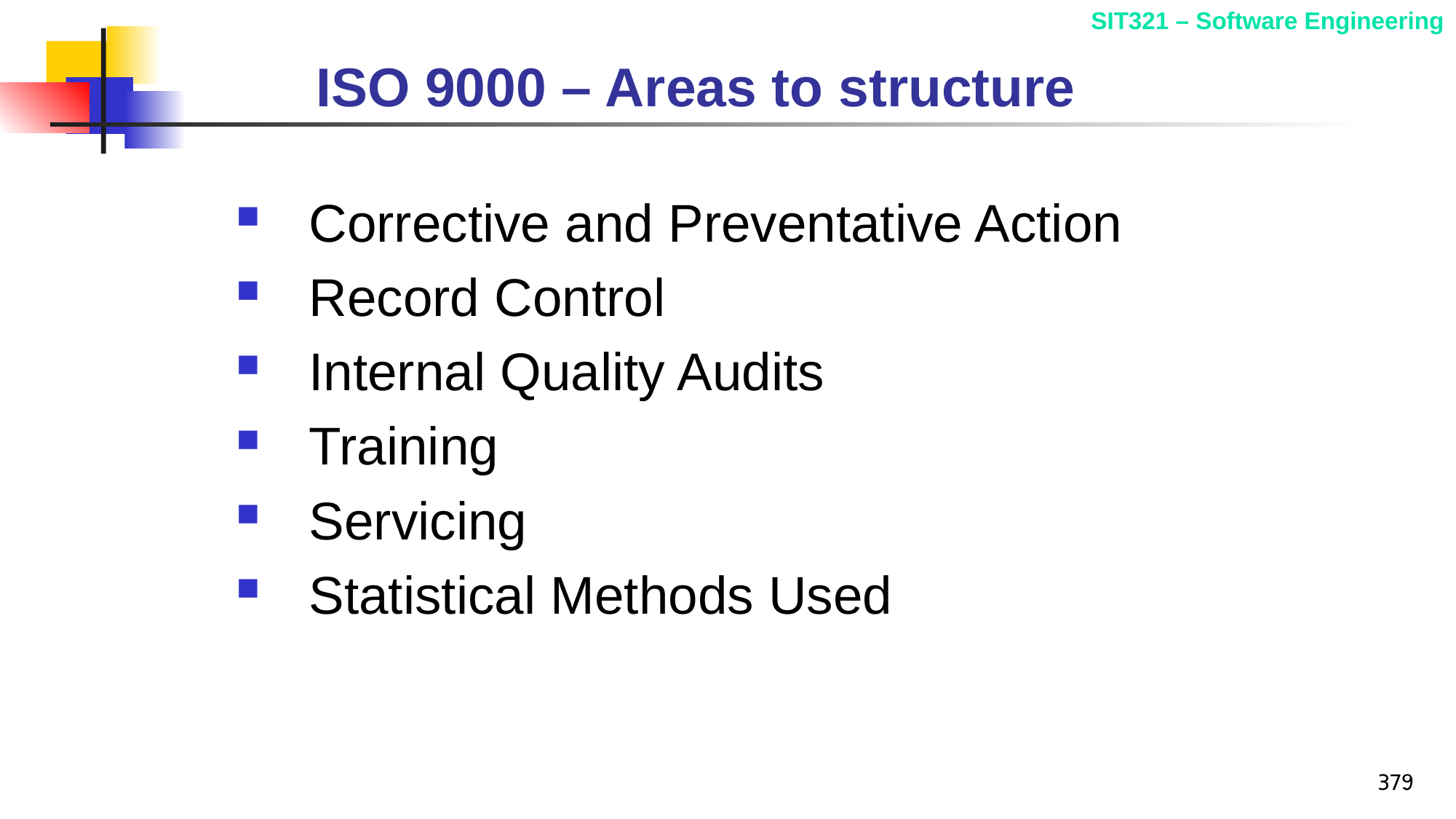

# ISO 9000 – Areas to structure
Corrective and Preventative Action
Record Control
Internal Quality Audits
Training
Servicing
Statistical Methods Used

379